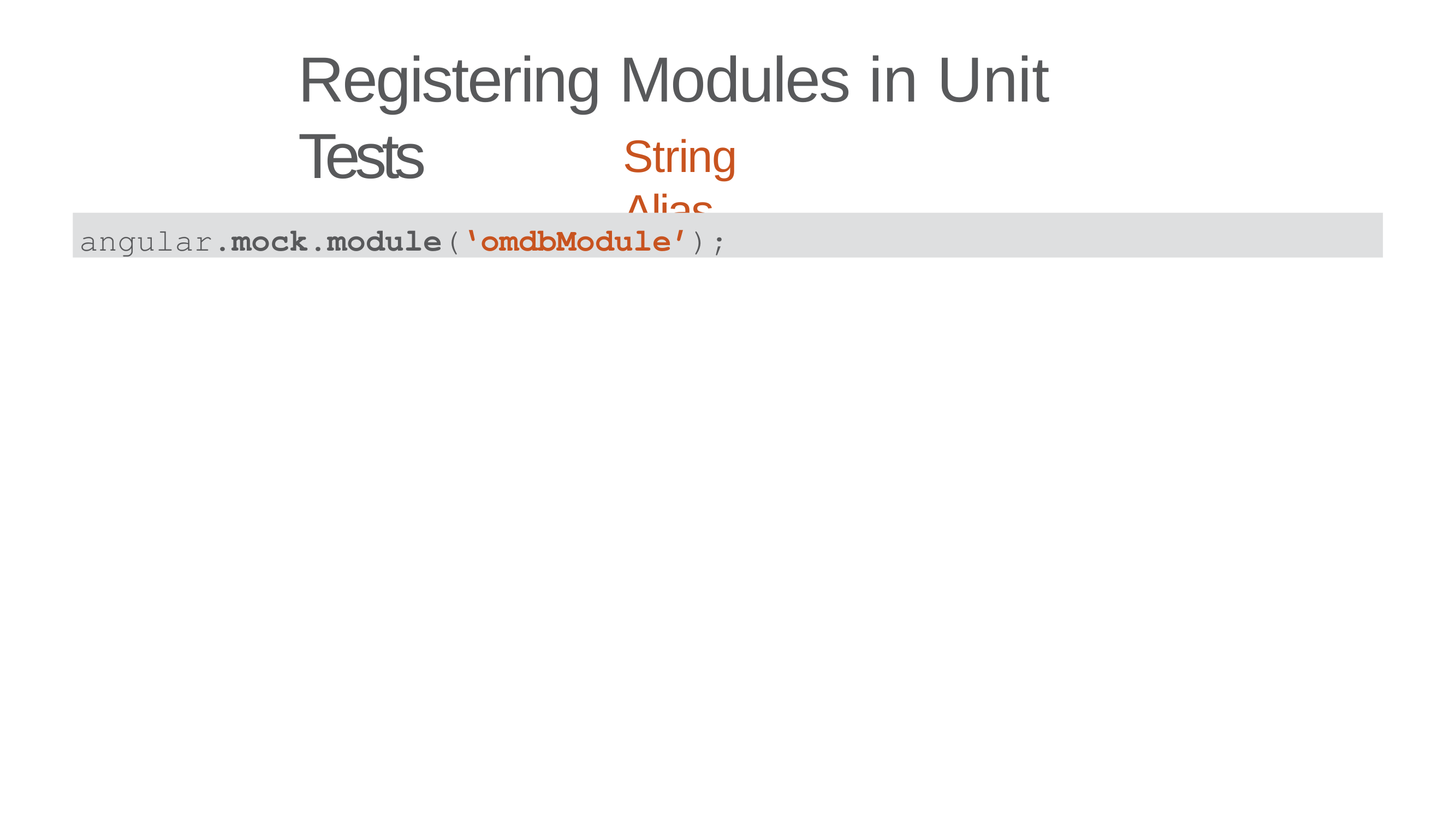

# Registering Modules in Unit Tests
String Alias
angular.mock.module(‘omdbModule’);